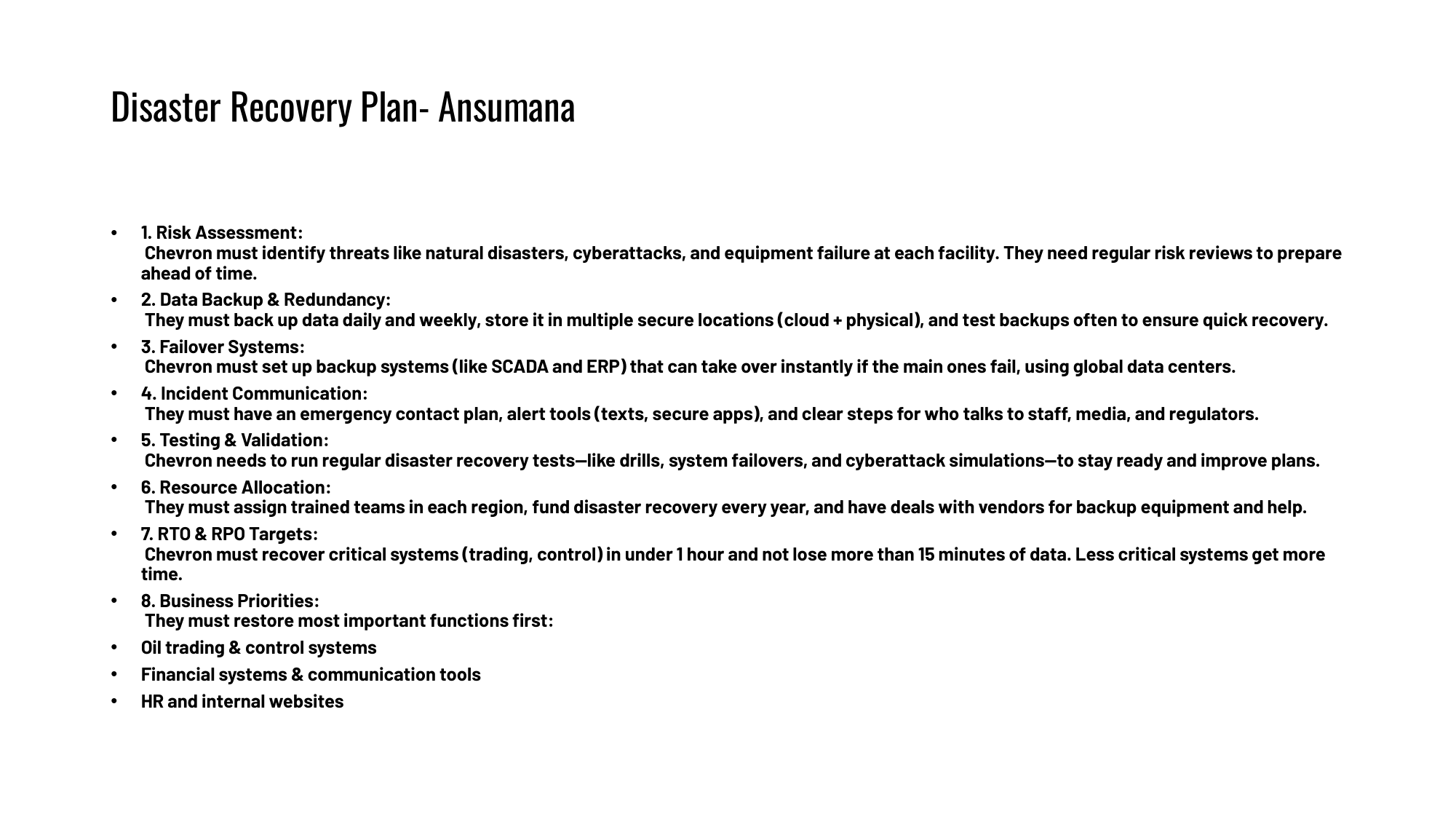

# Business con Disaster Recovery Plan- Ansumana
1. Risk Assessment:
 Chevron must identify threats like natural disasters, cyberattacks, and equipment failure at each facility. They need regular risk reviews to prepare ahead of time.
2. Data Backup & Redundancy:
 They must back up data daily and weekly, store it in multiple secure locations (cloud + physical), and test backups often to ensure quick recovery.
3. Failover Systems:
 Chevron must set up backup systems (like SCADA and ERP) that can take over instantly if the main ones fail, using global data centers.
4. Incident Communication:
 They must have an emergency contact plan, alert tools (texts, secure apps), and clear steps for who talks to staff, media, and regulators.
5. Testing & Validation:
 Chevron needs to run regular disaster recovery tests—like drills, system failovers, and cyberattack simulations—to stay ready and improve plans.
6. Resource Allocation:
 They must assign trained teams in each region, fund disaster recovery every year, and have deals with vendors for backup equipment and help.
7. RTO & RPO Targets:
 Chevron must recover critical systems (trading, control) in under 1 hour and not lose more than 15 minutes of data. Less critical systems get more time.
8. Business Priorities:
 They must restore most important functions first:
Oil trading & control systems
Financial systems & communication tools
HR and internal websites